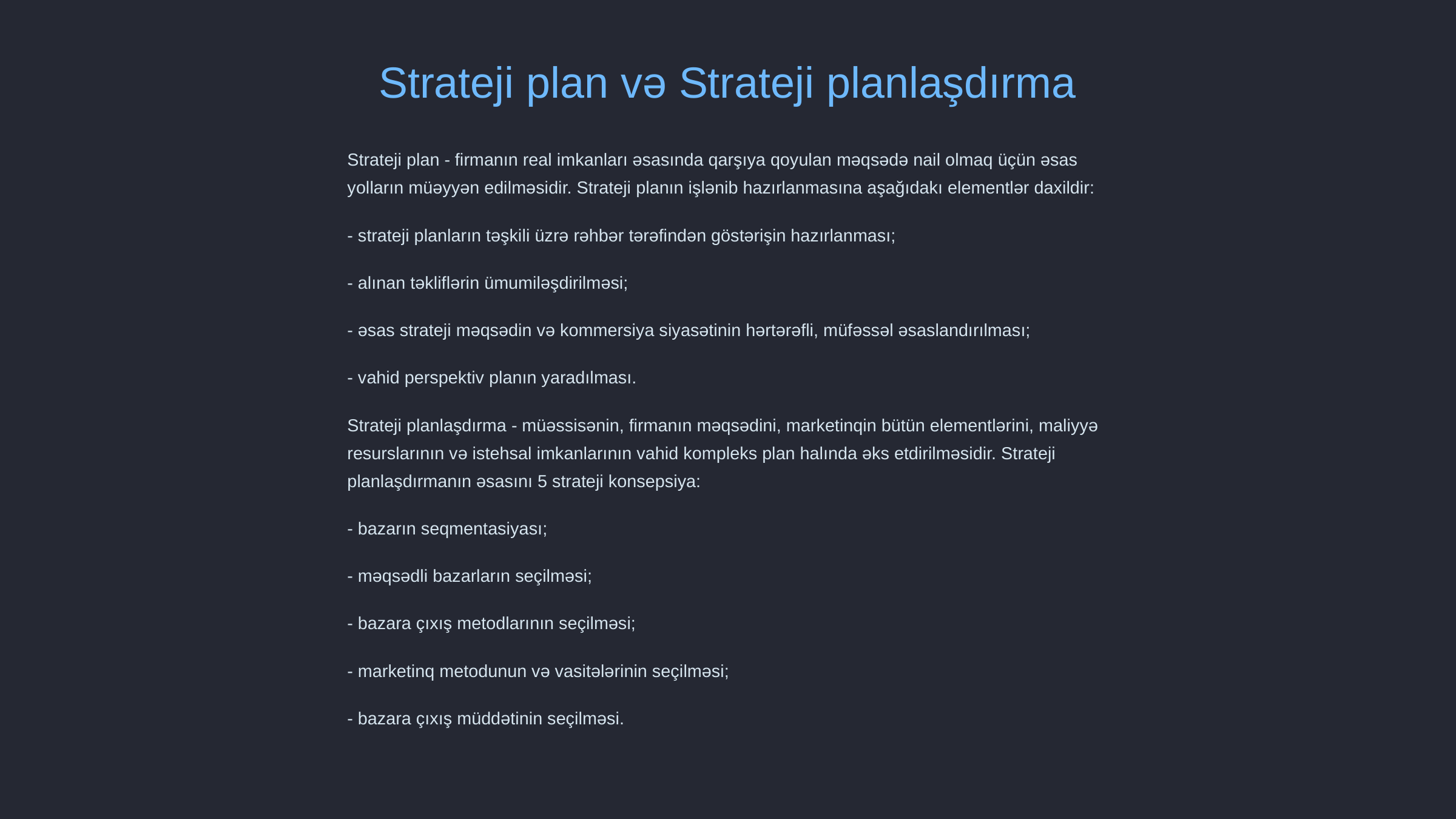

Strateji plan və Strateji planlaşdırma
Strateji plan - firmanın real imkanları əsasında qarşıya qoyulan məqsədə nail olmaq üçün əsas yolların müəyyən edilməsidir. Strateji planın işlənib hazırlanmasına aşağıdakı elementlər daxildir:
- strateji planların təşkili üzrə rəhbər tərəfindən göstərişin hazırlanması;
- alınan təkliflərin ümumiləşdirilməsi;
- əsas strateji məqsədin və kommersiya siyasətinin hərtərəfli, müfəssəl əsaslandırılması;
- vahid perspektiv planın yaradılması.
Strateji planlaşdırma - müəssisənin, firmanın məqsədini, marketinqin bütün elementlərini, maliyyə resurslarının və istehsal imkanlarının vahid kompleks plan halında əks etdirilməsidir. Strateji planlaşdırmanın əsasını 5 strateji konsepsiya:
- bazarın seqmentasiyası;
- məqsədli bazarların seçilməsi;
- bazara çıxış metodlarının seçilməsi;
- marketinq metodunun və vasitələrinin seçilməsi;
- bazara çıxış müddətinin seçilməsi.